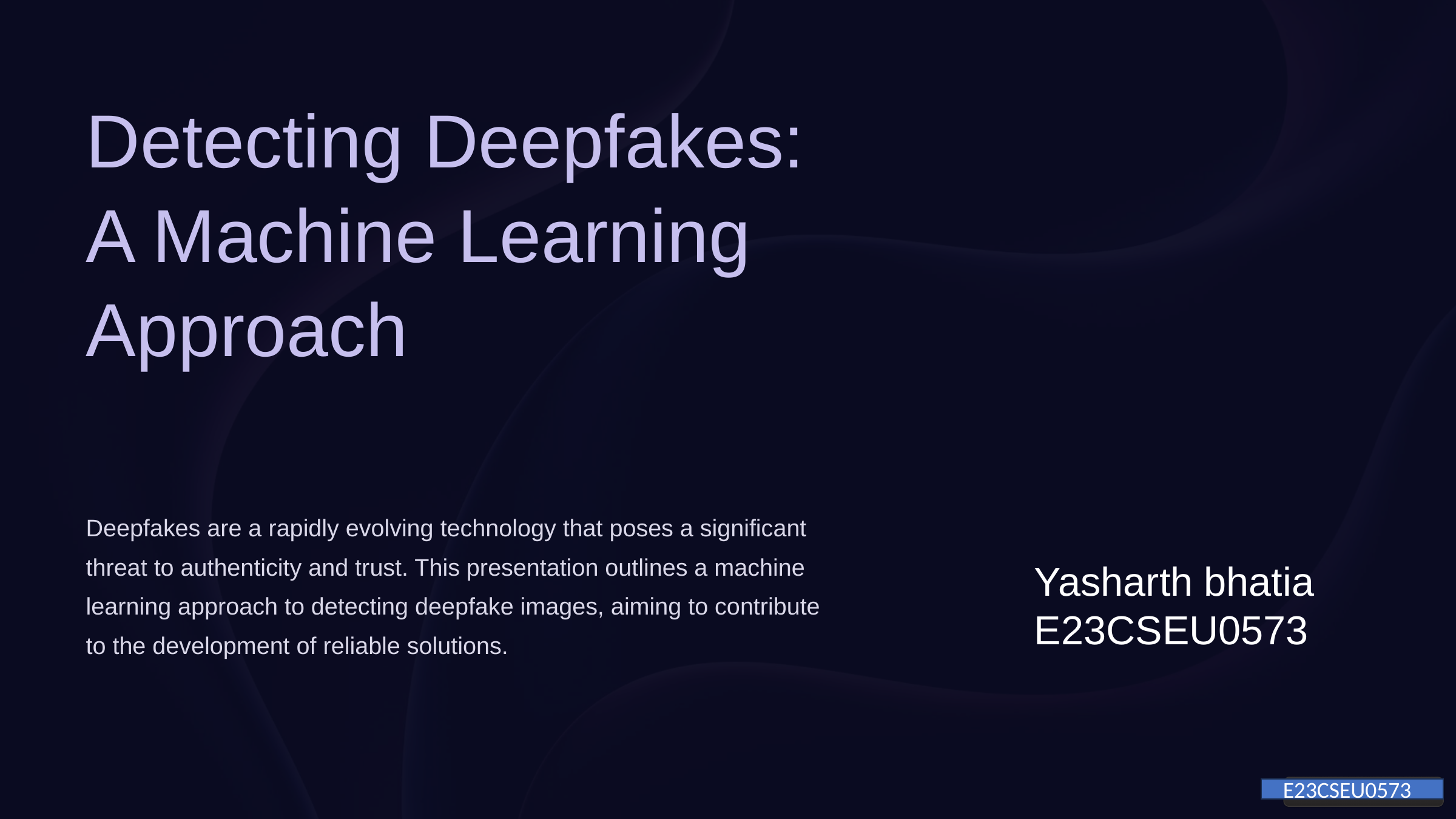

Detecting Deepfakes: A Machine Learning Approach
Deepfakes are a rapidly evolving technology that poses a significant threat to authenticity and trust. This presentation outlines a machine learning approach to detecting deepfake images, aiming to contribute to the development of reliable solutions.
Yasharth bhatia
E23CSEU0573

E23CSEU0573